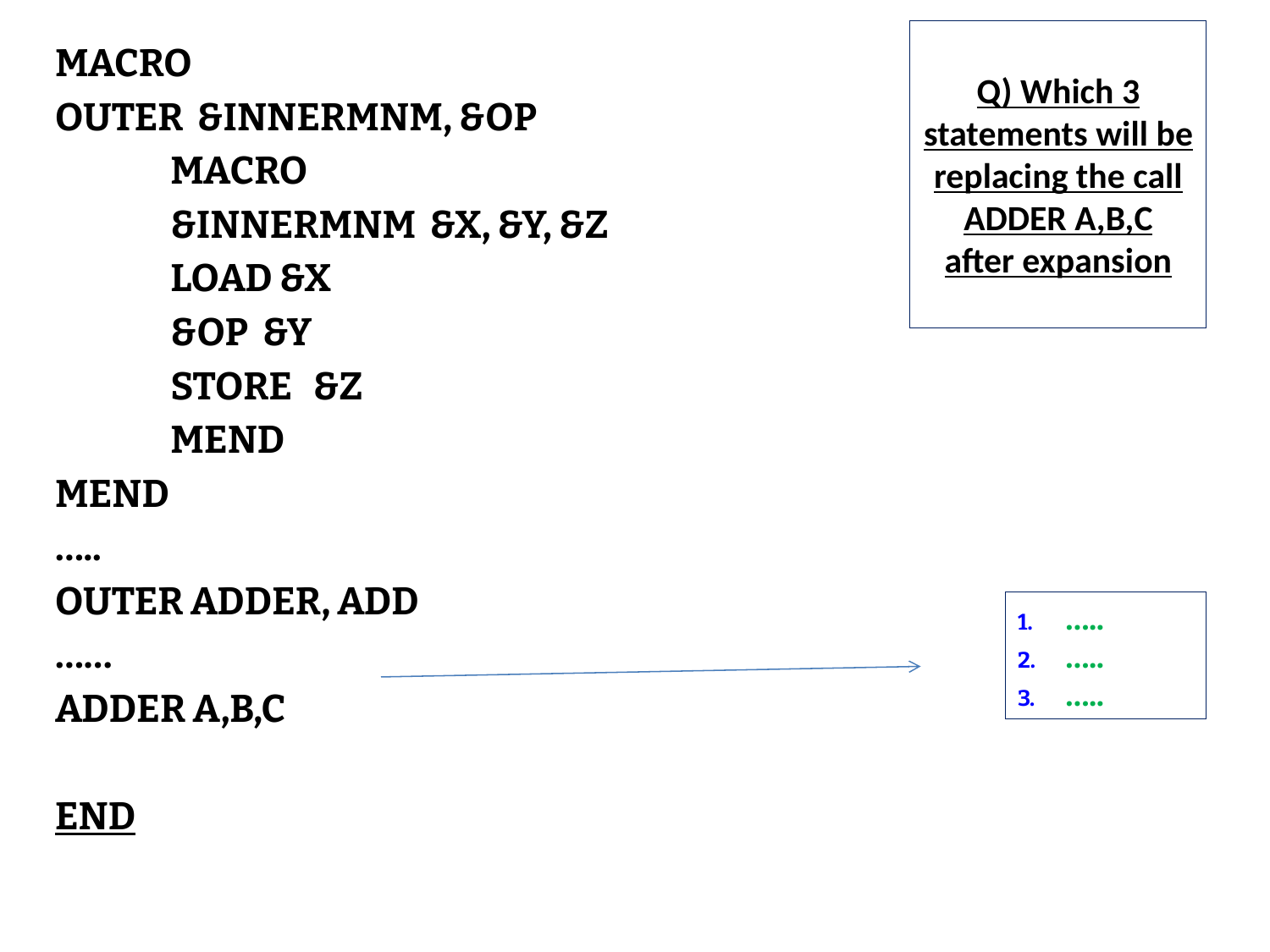

# Q) Which 3 statements will be replacing the call ADDER A,B,C after expansion
MACRO
OUTER  &INNERMNM, &OP
       	MACRO
 	&INNERMNM  &X, &Y, &Z
               	LOAD &X
               	&OP  &Y
               	STORE   &Z
       	MEND
MEND
…..
OUTER ADDER, ADD
……
ADDER A,B,C

END
…..
…..
…..